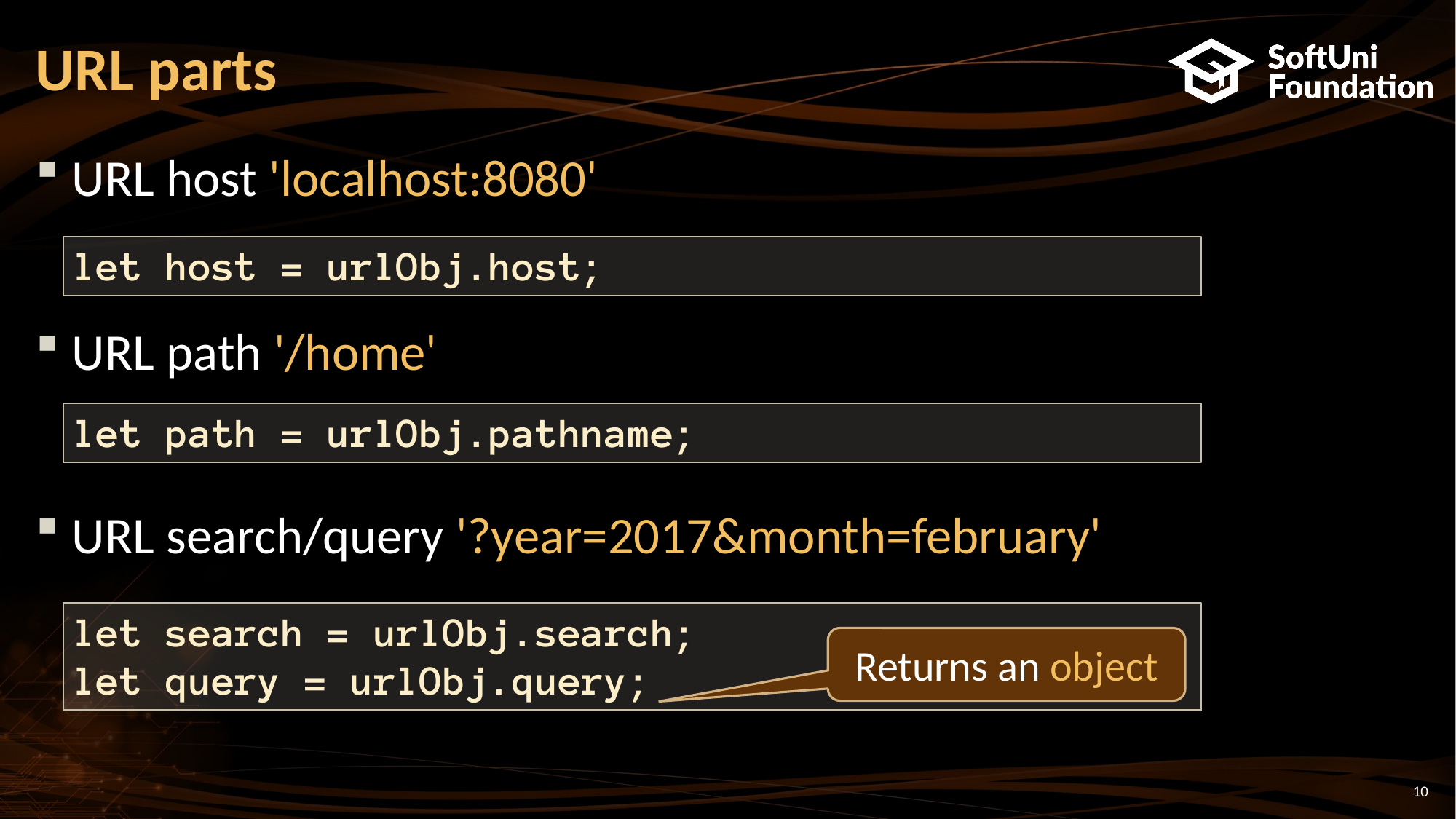

# URL parts
URL host 'localhost:8080'
URL path '/home'
URL search/query '?year=2017&month=february'
let host = urlObj.host;
let path = urlObj.pathname;
let search = urlObj.search;
let query = urlObj.query;
Returns an object
10